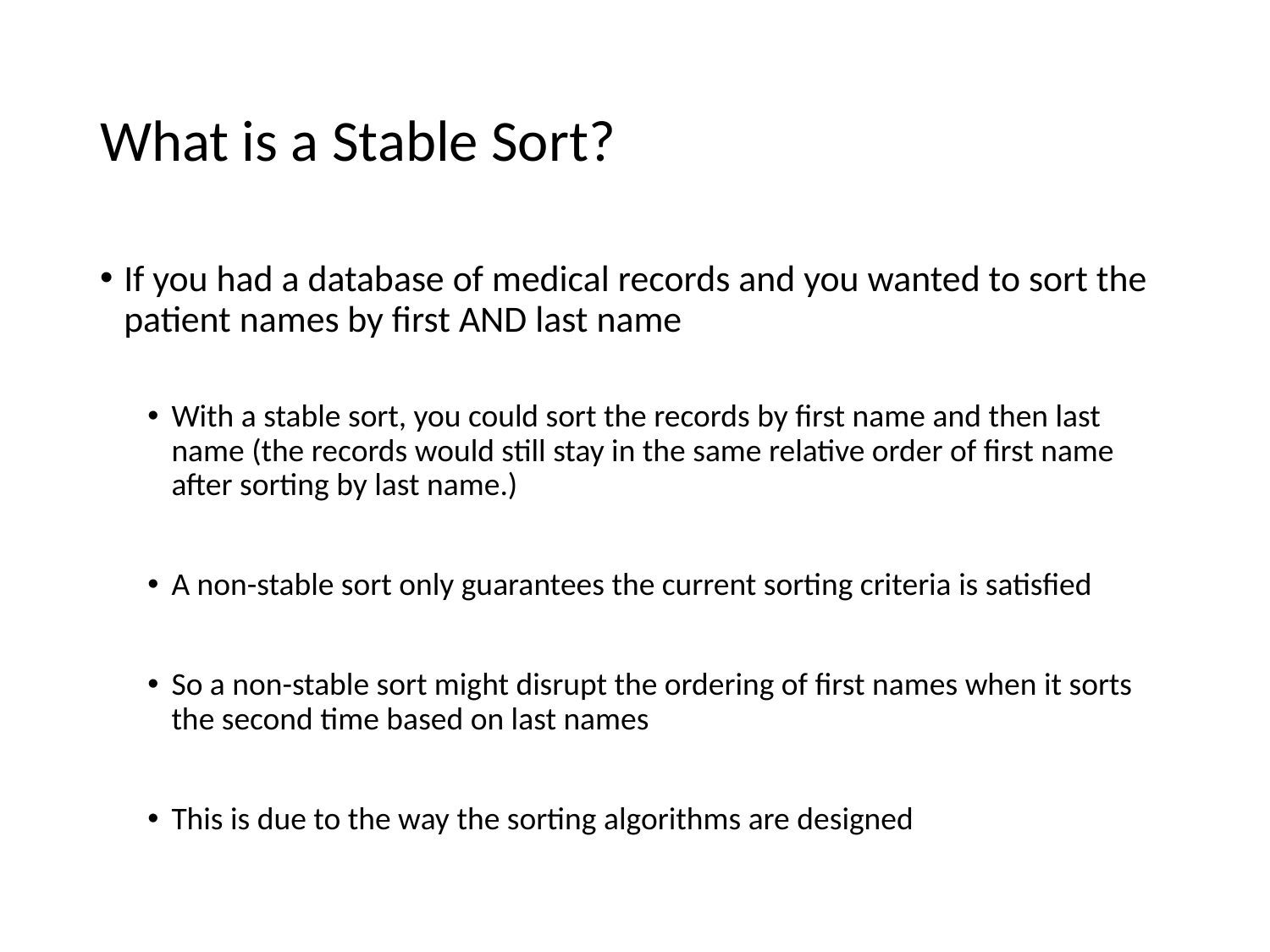

# What is a Stable Sort?
If you had a database of medical records and you wanted to sort the patient names by first AND last name

With a stable sort, you could sort the records by first name and then last name (the records would still stay in the same relative order of first name after sorting by last name.)

A non-stable sort only guarantees the current sorting criteria is satisfied

So a non-stable sort might disrupt the ordering of first names when it sorts the second time based on last names

This is due to the way the sorting algorithms are designed